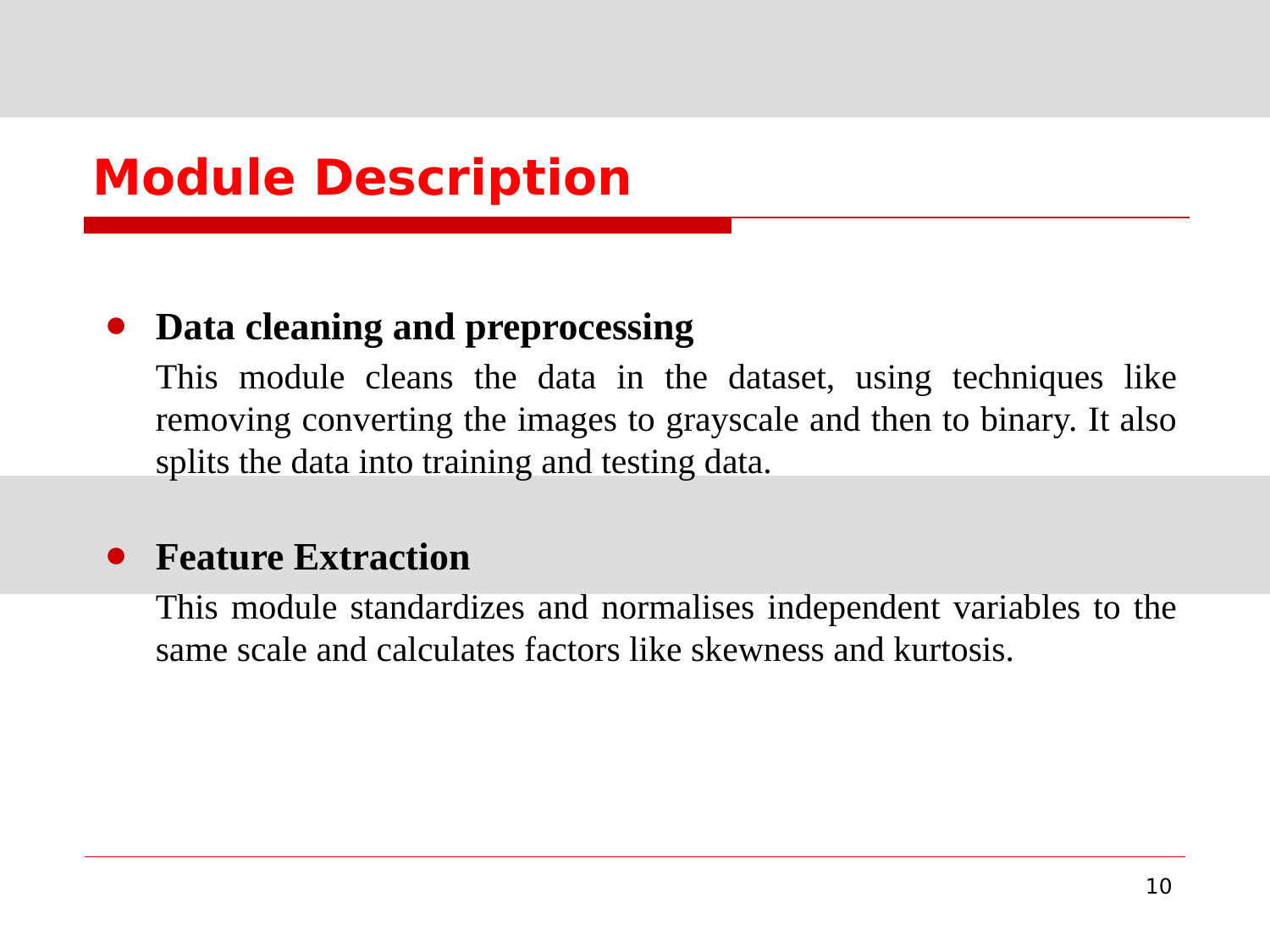

# Module Description
Data cleaning and preprocessing
This module cleans the data in the dataset, using techniques like removing converting the images to grayscale and then to binary. It also splits the data into training and testing data.

Feature Extraction
This module standardizes and normalises independent variables to the same scale and calculates factors like skewness and kurtosis.

10